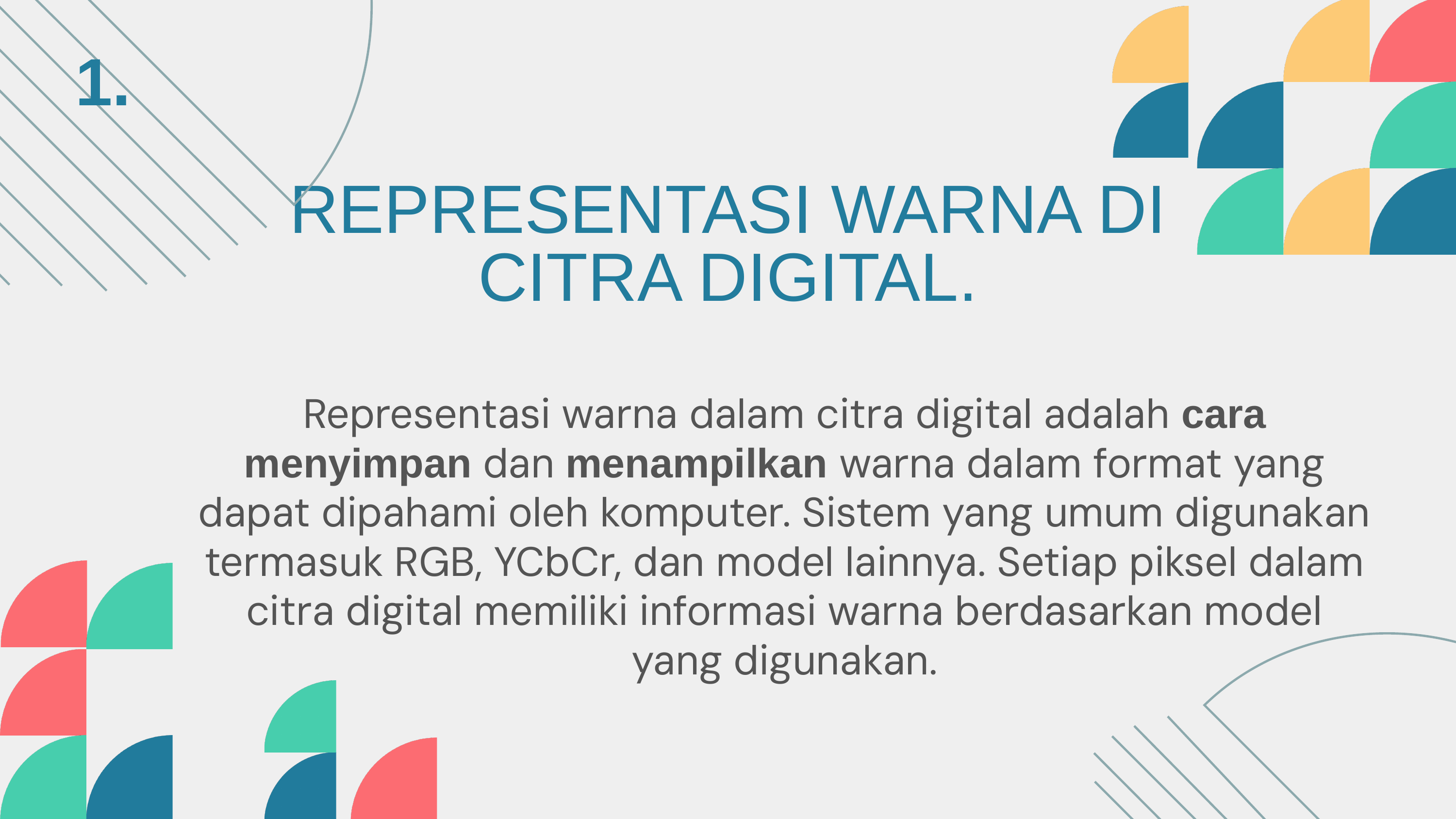

1.

REPRESENTASI WARNA DI CITRA DIGITAL.
Representasi warna dalam citra digital adalah cara menyimpan dan menampilkan warna dalam format yang dapat dipahami oleh komputer. Sistem yang umum digunakan termasuk RGB, YCbCr, dan model lainnya. Setiap piksel dalam citra digital memiliki informasi warna berdasarkan model yang digunakan.